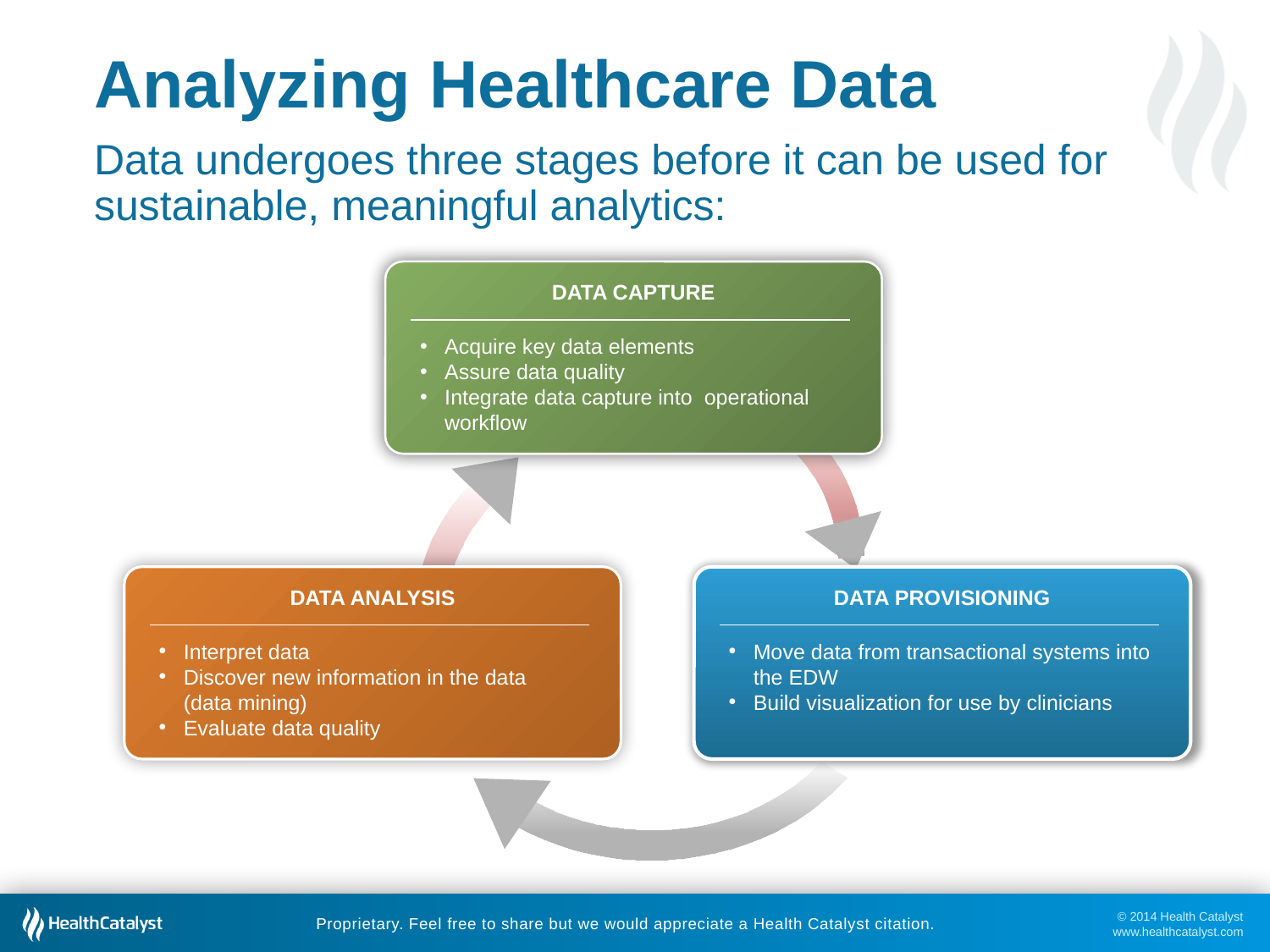

# Analyzing Healthcare Data
Data undergoes three stages before it can be used for sustainable, meaningful analytics:
DATA CAPTURE
Acquire key data elements
Assure data quality
Integrate data capture into  operational workflow

DATA ANALYSIS
DATA PROVISIONING
Interpret data
Discover new information in the data
(data mining)
Evaluate data quality
Move data from transactional systems into  the EDW
Build visualization for use by clinicians